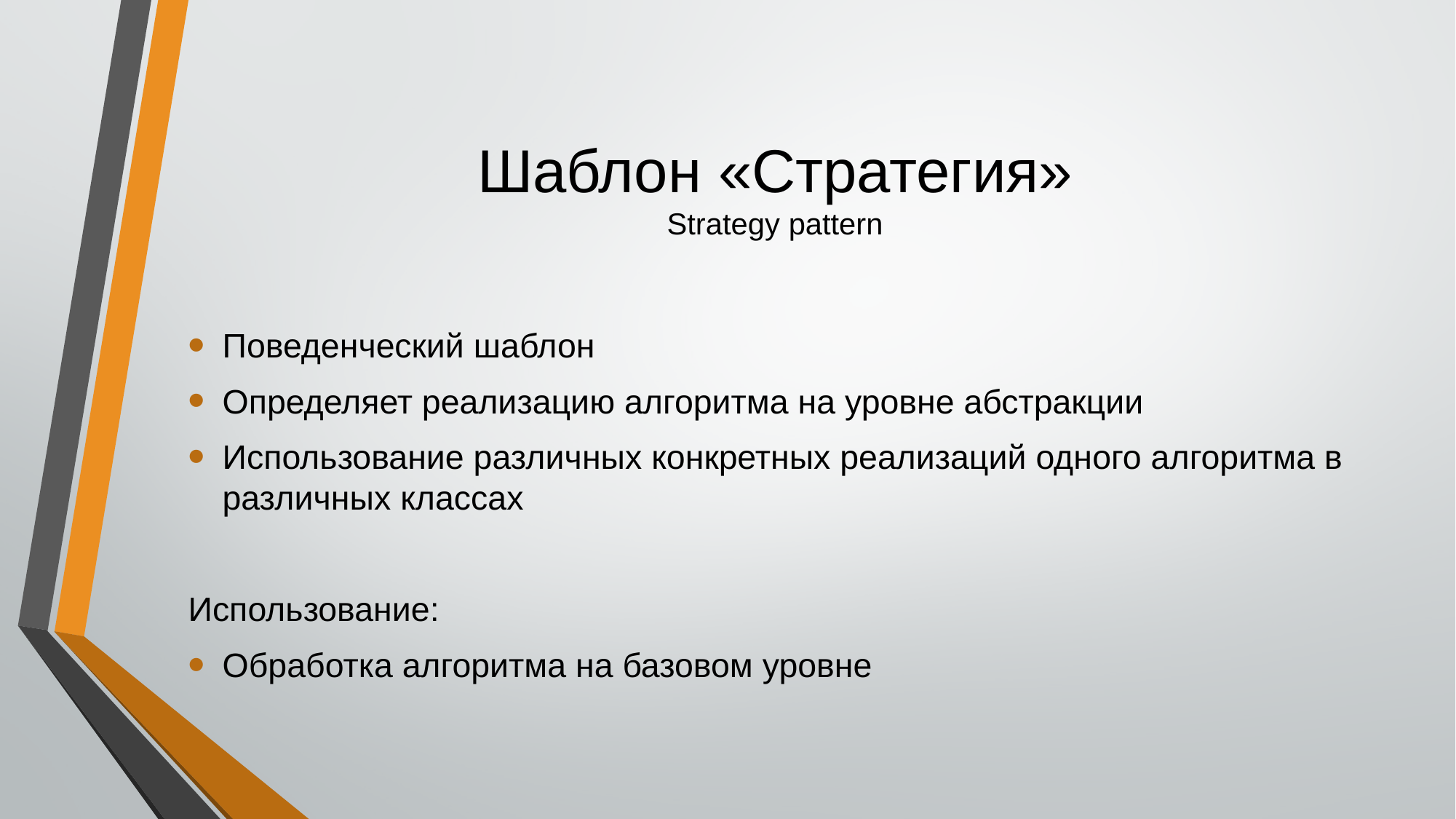

# Шаблон «Стратегия» Strategy pattern
Поведенческий шаблон
Определяет реализацию алгоритма на уровне абстракции
Использование различных конкретных реализаций одного алгоритма в различных классах

Использование:
Обработка алгоритма на базовом уровне